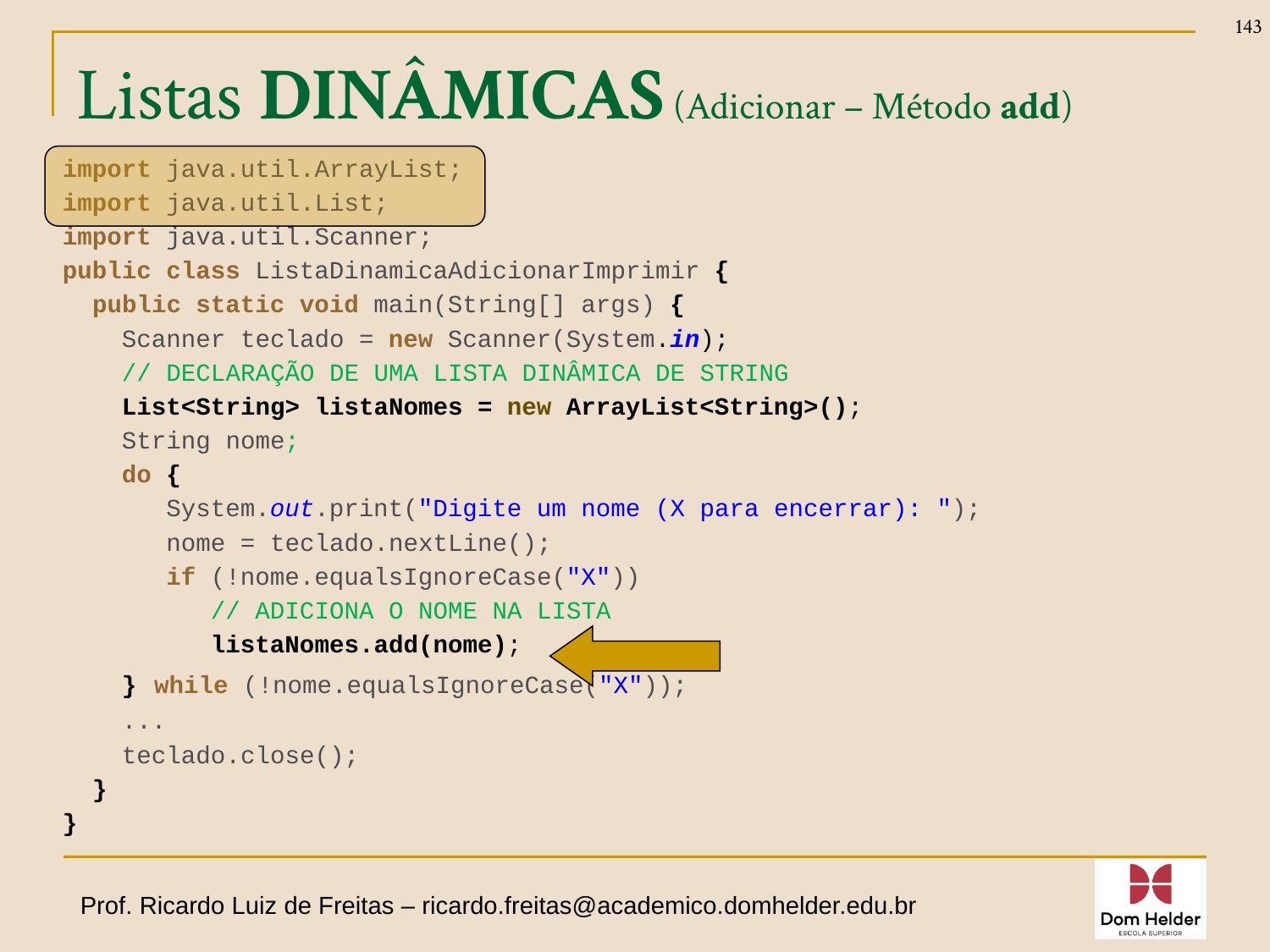

143
# Listas DINÂMICAS (Adicionar – Método add)

import java.util.ArrayList;
import java.util.List;
import java.util.Scanner;
public class ListaDinamicaAdicionarImprimir {
  public static void main(String[] args) {
    Scanner teclado = new Scanner(System.in);
    // DECLARAÇÃO DE UMA LISTA DINÂMICA DE STRING
    List<String> listaNomes = new ArrayList<String>();
    String nome;
    do {
       System.out.print("Digite um nome (X para encerrar): ");
       nome = teclado.nextLine();
       if (!nome.equalsIgnoreCase("X"))
          // ADICIONA O NOME NA LISTA
          listaNomes.add(nome);
    } while (!nome.equalsIgnoreCase("X"));
    ...
    teclado.close();
  }
}